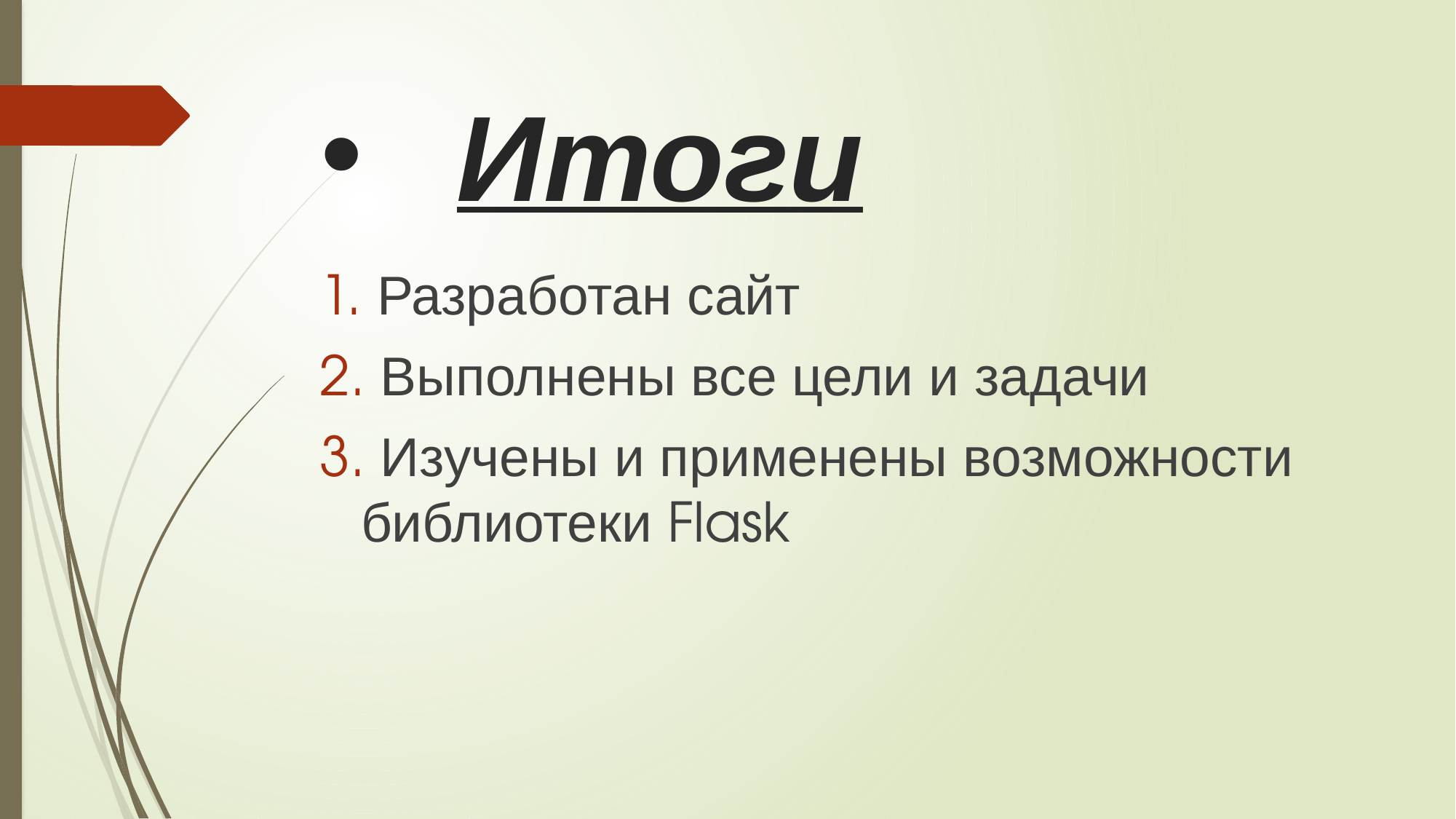

# Итоги
 Разработан сайт
 Выполнены все цели и задачи
 Изучены и применены возможности библиотеки Flask